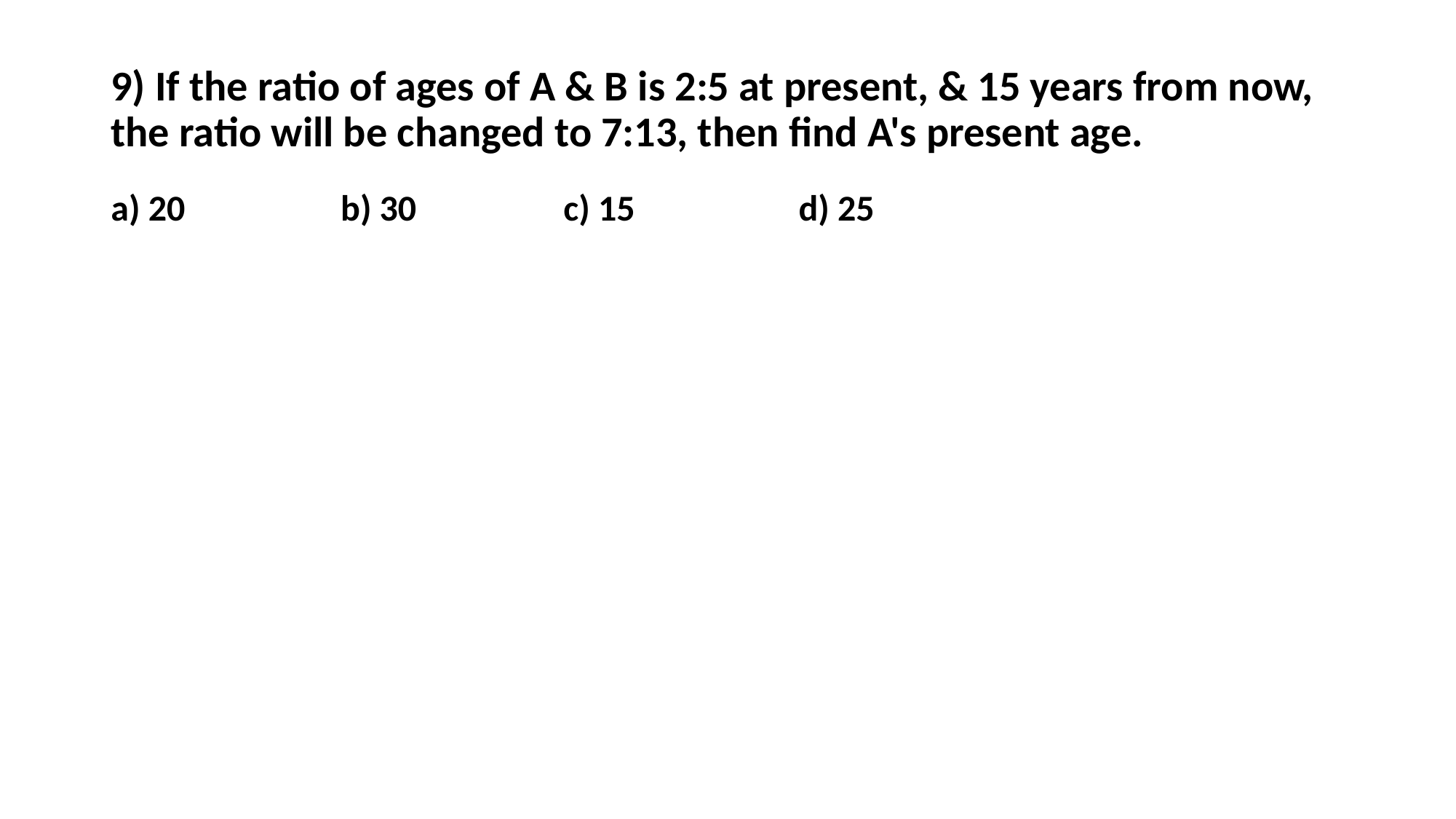

# 9) If the ratio of ages of A & B is 2:5 at present, & 15 years from now, the ratio will be changed to 7:13, then find A's present age.
a) 20                   b) 30                  c) 15                    d) 25